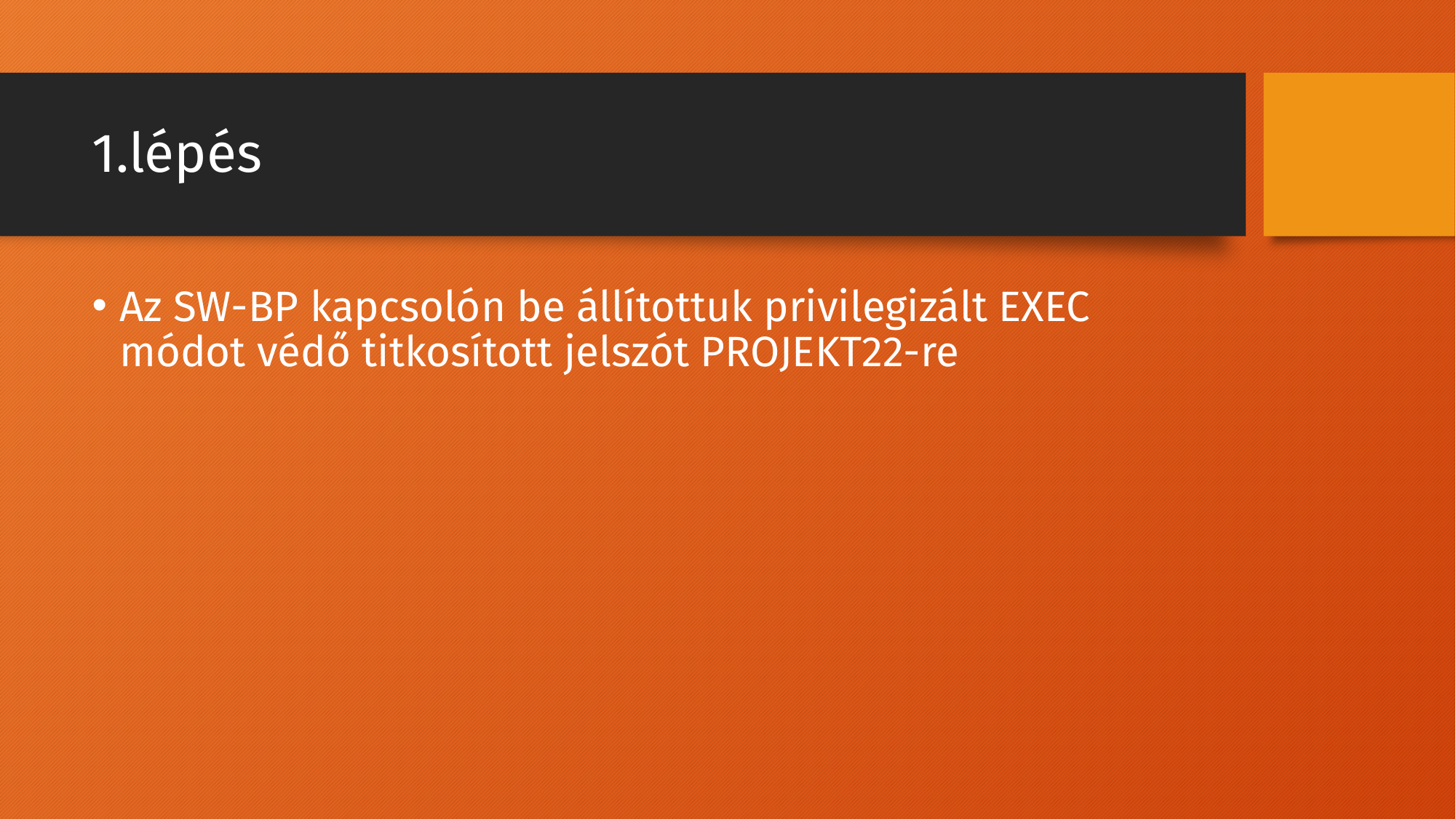

# 1.lépés
Az SW-BP kapcsolón be állítottuk privilegizált EXEC módot védő titkosított jelszót PROJEKT22-re